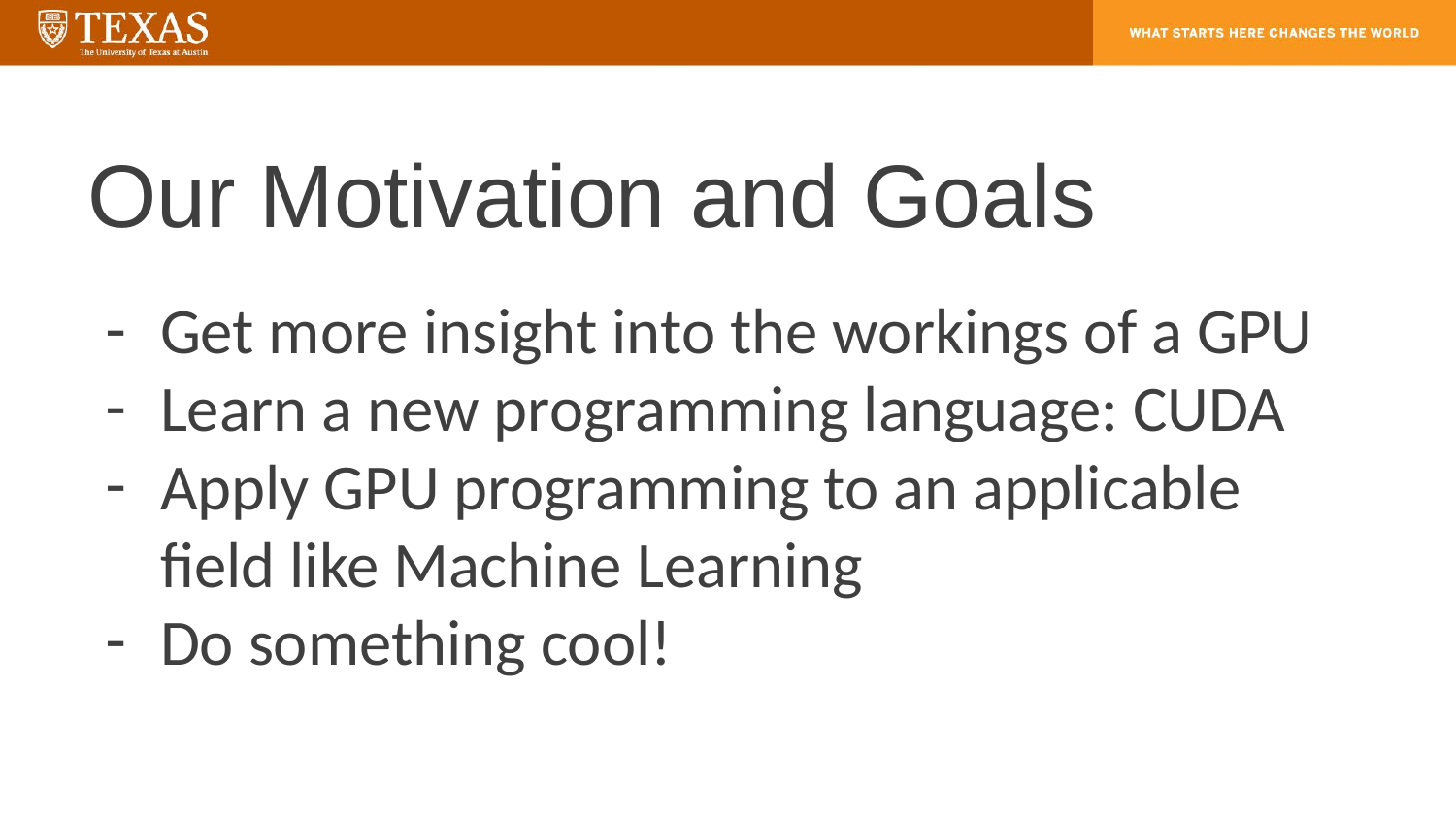

# Our Motivation and Goals
Get more insight into the workings of a GPU
Learn a new programming language: CUDA
Apply GPU programming to an applicable field like Machine Learning
Do something cool!